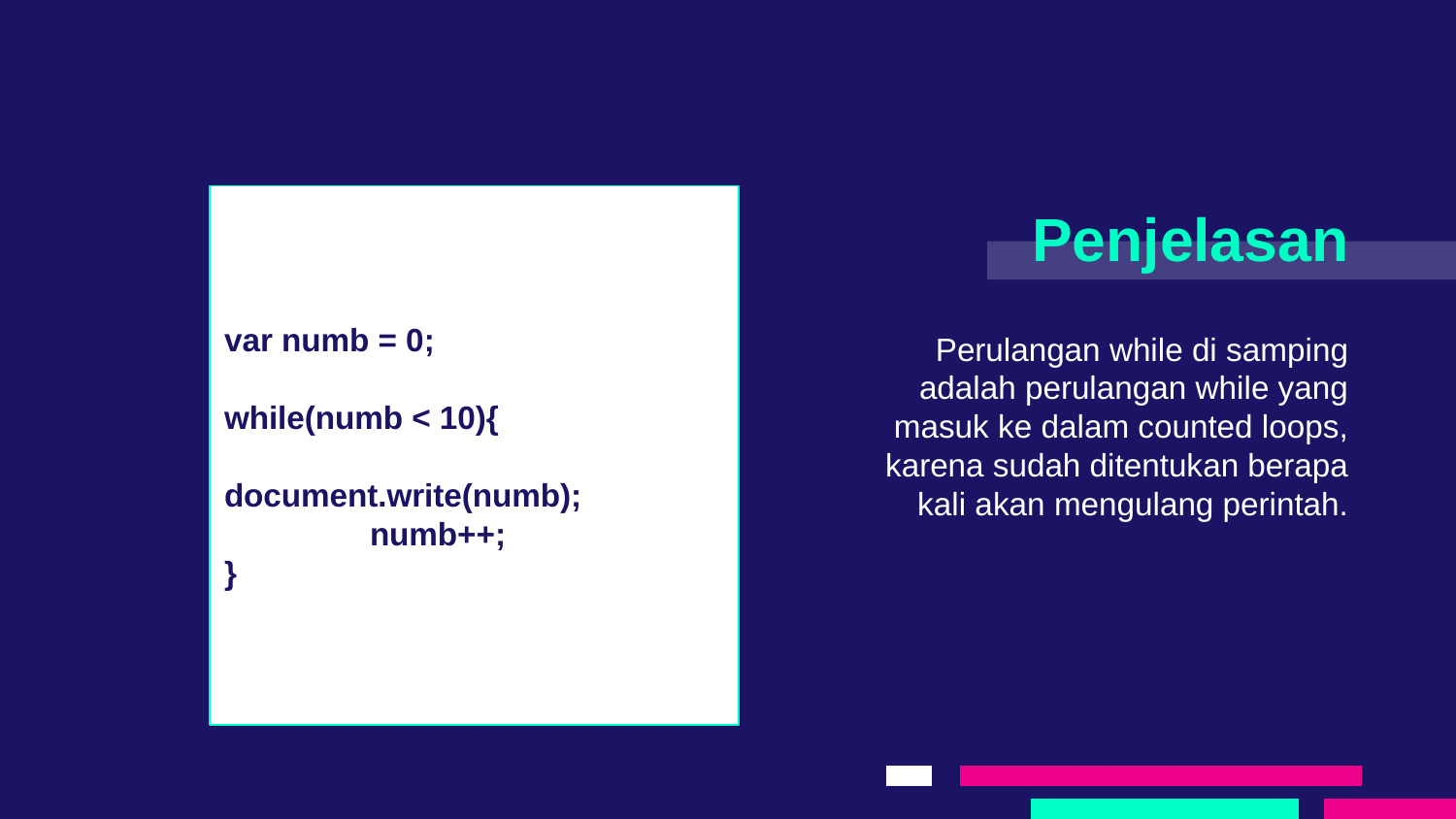

var numb = 0;

while(numb < 10){
	document.write(numb);
	numb++;
}
# Penjelasan
Perulangan while di samping adalah perulangan while yang masuk ke dalam counted loops, karena sudah ditentukan berapa kali akan mengulang perintah.